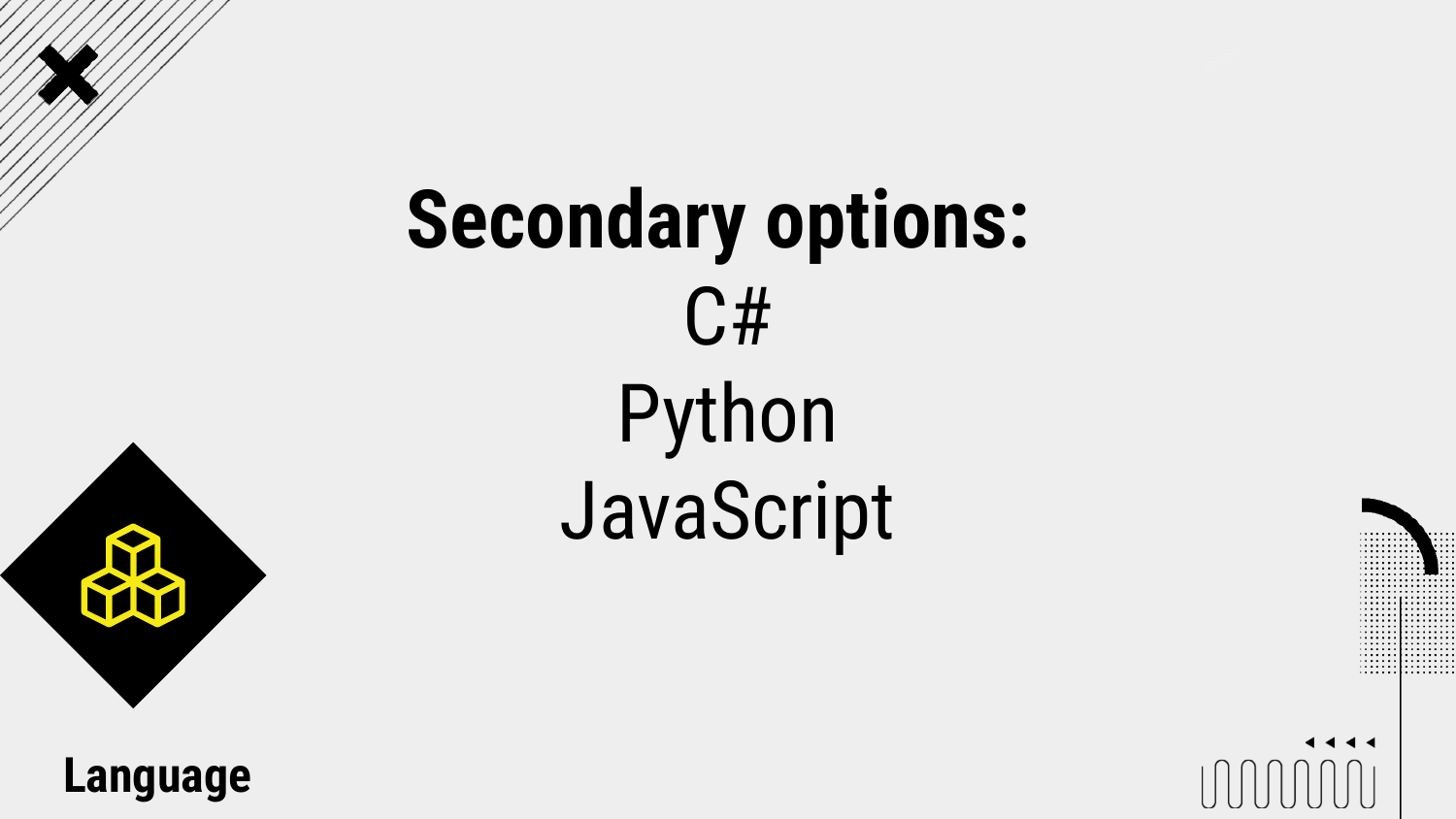

# Secondary options: C# Python JavaScript

Language